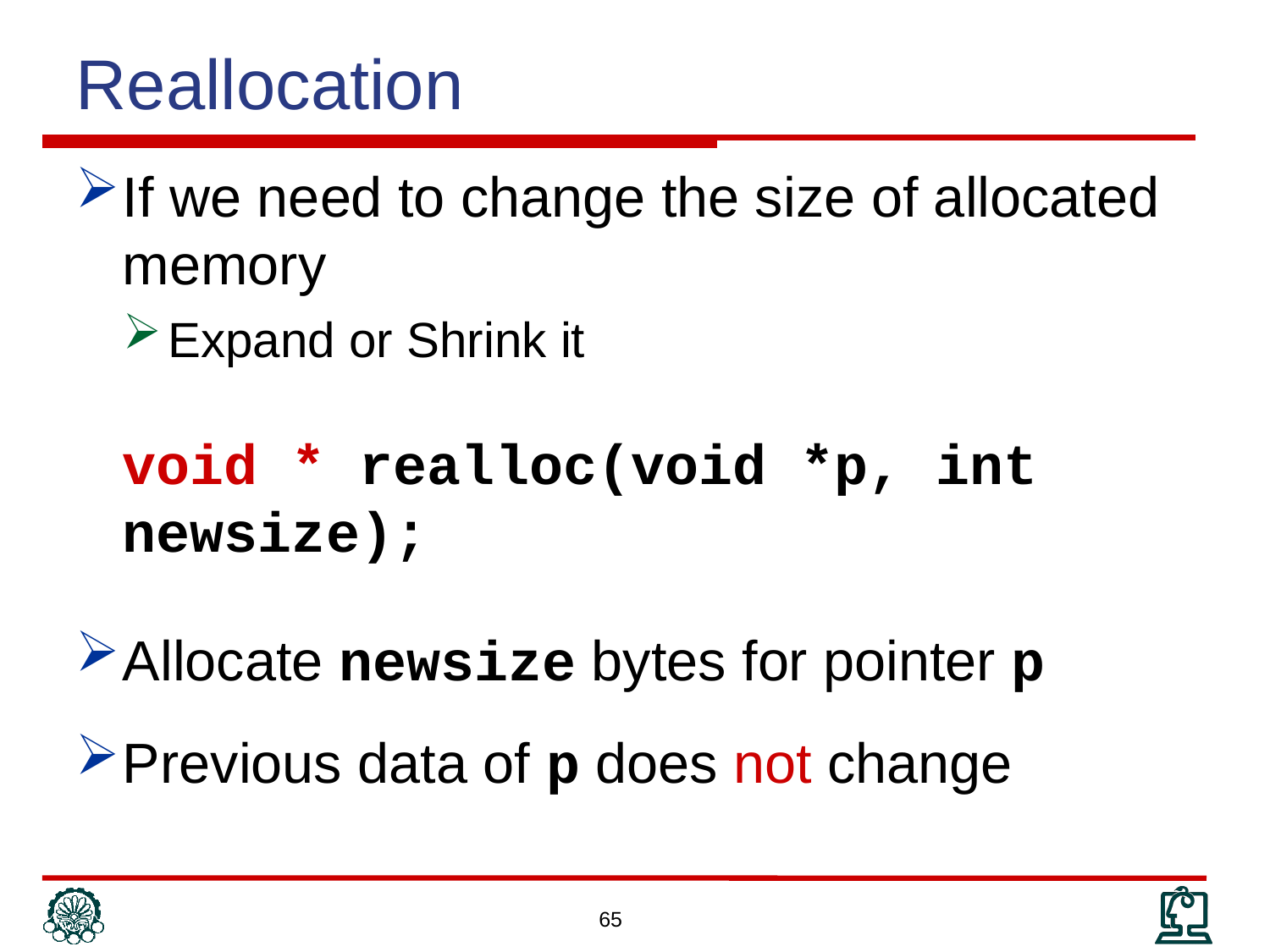

Reallocation
If we need to change the size of allocated memory
Expand or Shrink it

	void * realloc(void *p, int newsize);

Allocate newsize bytes for pointer p
Previous data of p does not change
65